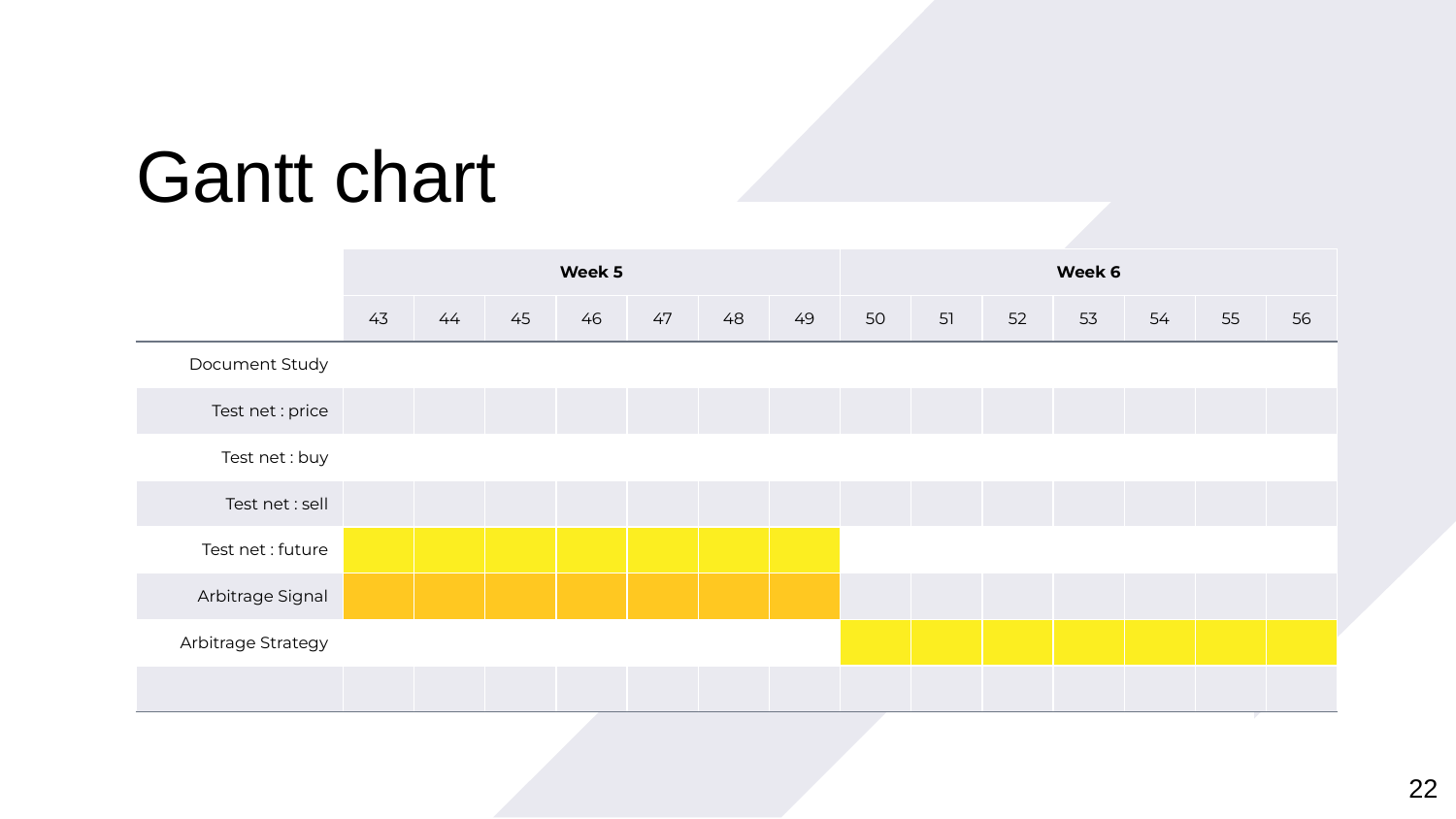

Gantt chart
|  | Week 5 |  |  |  |  |  |  | Week 6 |  |  |  |  |  |  |
| --- | --- | --- | --- | --- | --- | --- | --- | --- | --- | --- | --- | --- | --- | --- |
|  | 43 | 44 | 45 | 46 | 47 | 48 | 49 | 50 | 51 | 52 | 53 | 54 | 55 | 56 |
| Document Study |  |  |  |  |  |  |  |  |  |  |  |  |  |  |
| Test net : price |  |  |  |  |  |  |  |  |  |  |  |  |  |  |
| Test net : buy |  |  |  |  |  |  |  |  |  |  |  |  |  |  |
| Test net : sell |  |  |  |  |  |  |  |  |  |  |  |  |  |  |
| Test net : future |  |  |  |  |  |  |  |  |  |  |  |  |  |  |
| Arbitrage Signal |  |  |  |  |  |  |  |  |  |  |  |  |  |  |
| Arbitrage Strategy |  |  |  |  |  |  |  |  |  |  |  |  |  |  |
|  |  |  |  |  |  |  |  |  |  |  |  |  |  |  |
22